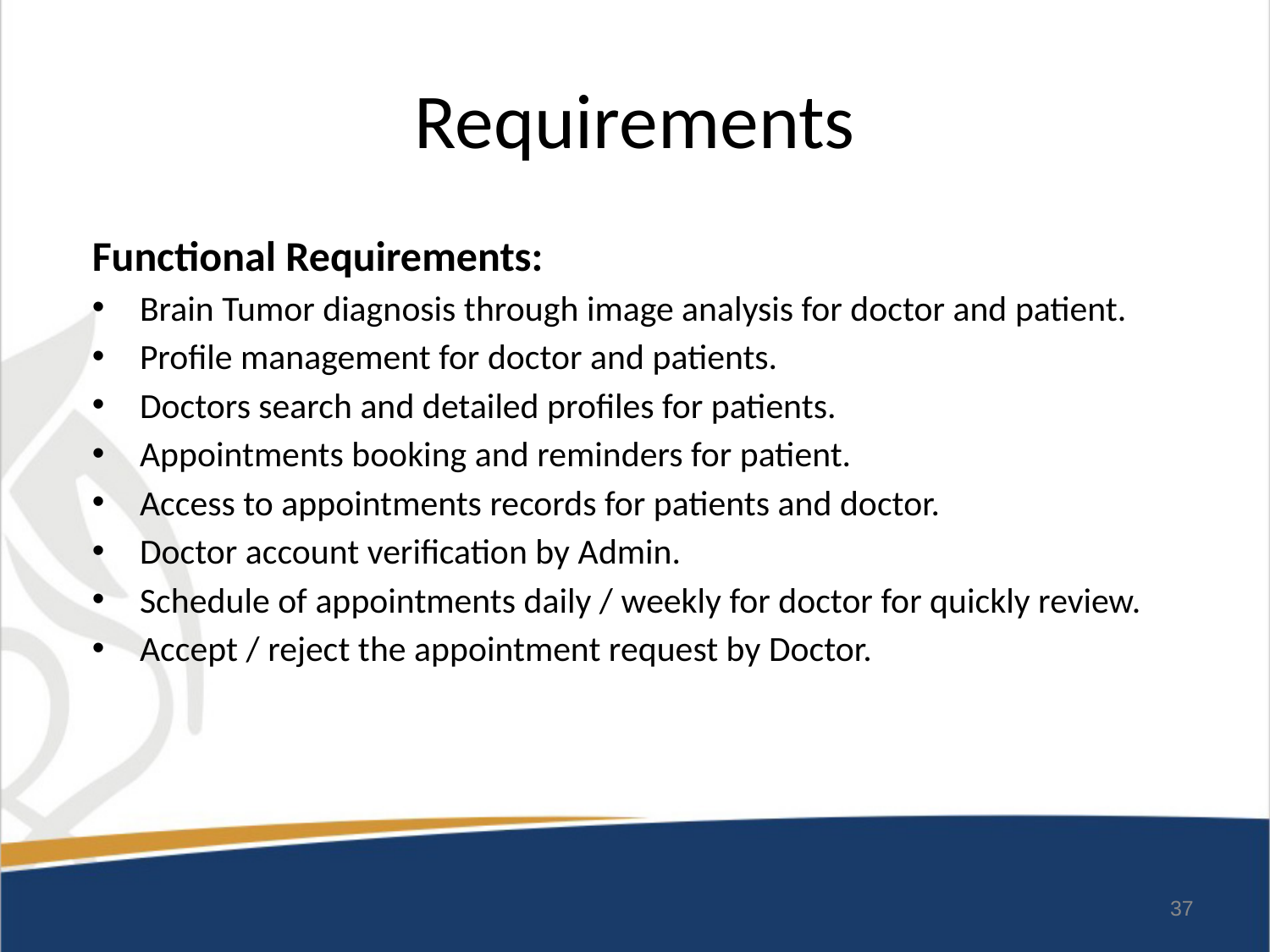

# Requirements
Functional Requirements:
Brain Tumor diagnosis through image analysis for doctor and patient.
Profile management for doctor and patients.
Doctors search and detailed profiles for patients.
Appointments booking and reminders for patient.
Access to appointments records for patients and doctor.
Doctor account verification by Admin.
Schedule of appointments daily / weekly for doctor for quickly review.
Accept / reject the appointment request by Doctor.

37